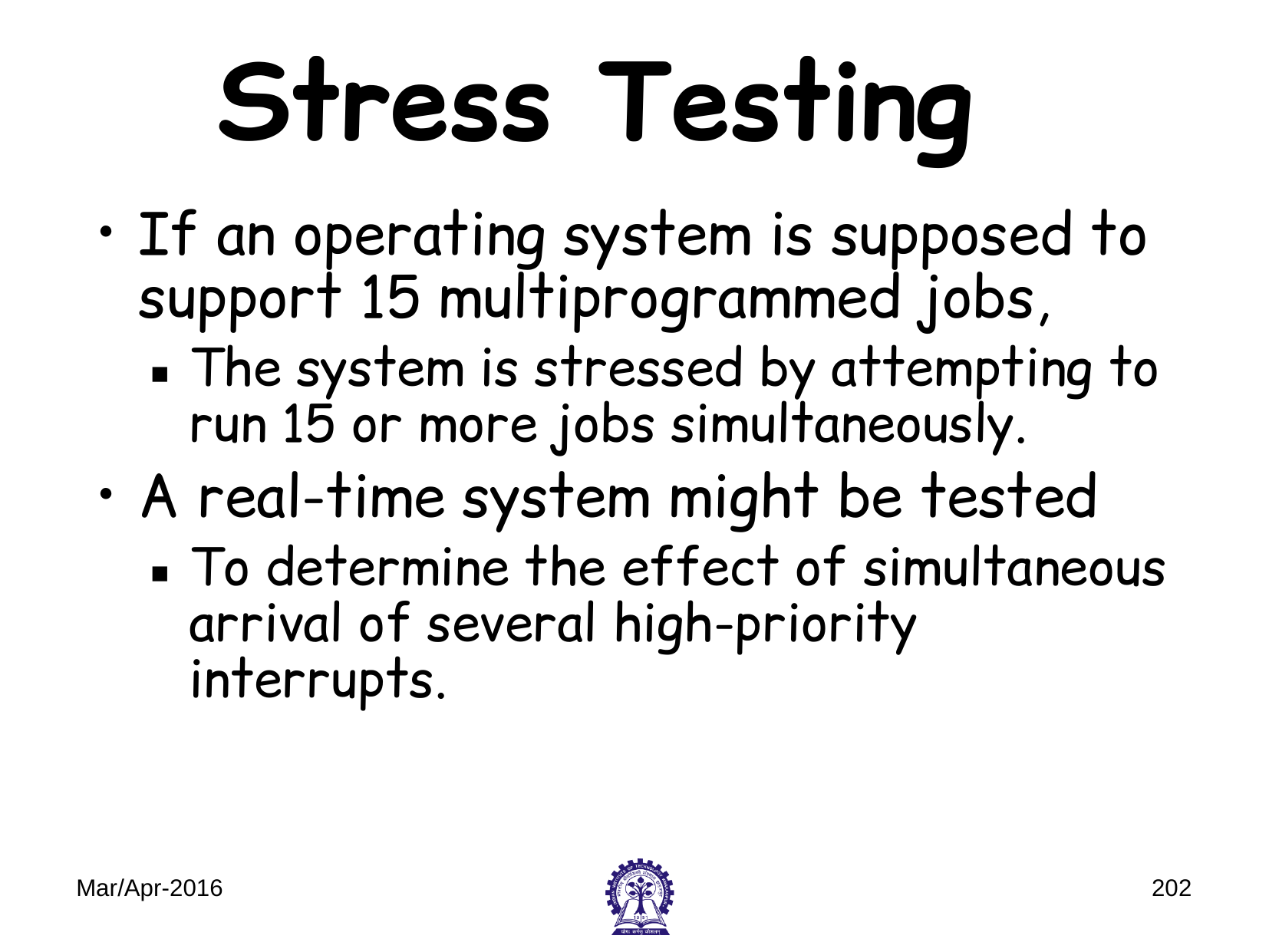

# Stress Testing
If an operating system is supposed to support 15 multiprogrammed jobs,
The system is stressed by attempting to run 15 or more jobs simultaneously.
A real-time system might be tested
To determine the effect of simultaneous arrival of several high-priority interrupts.
Mar/Apr-2016
202